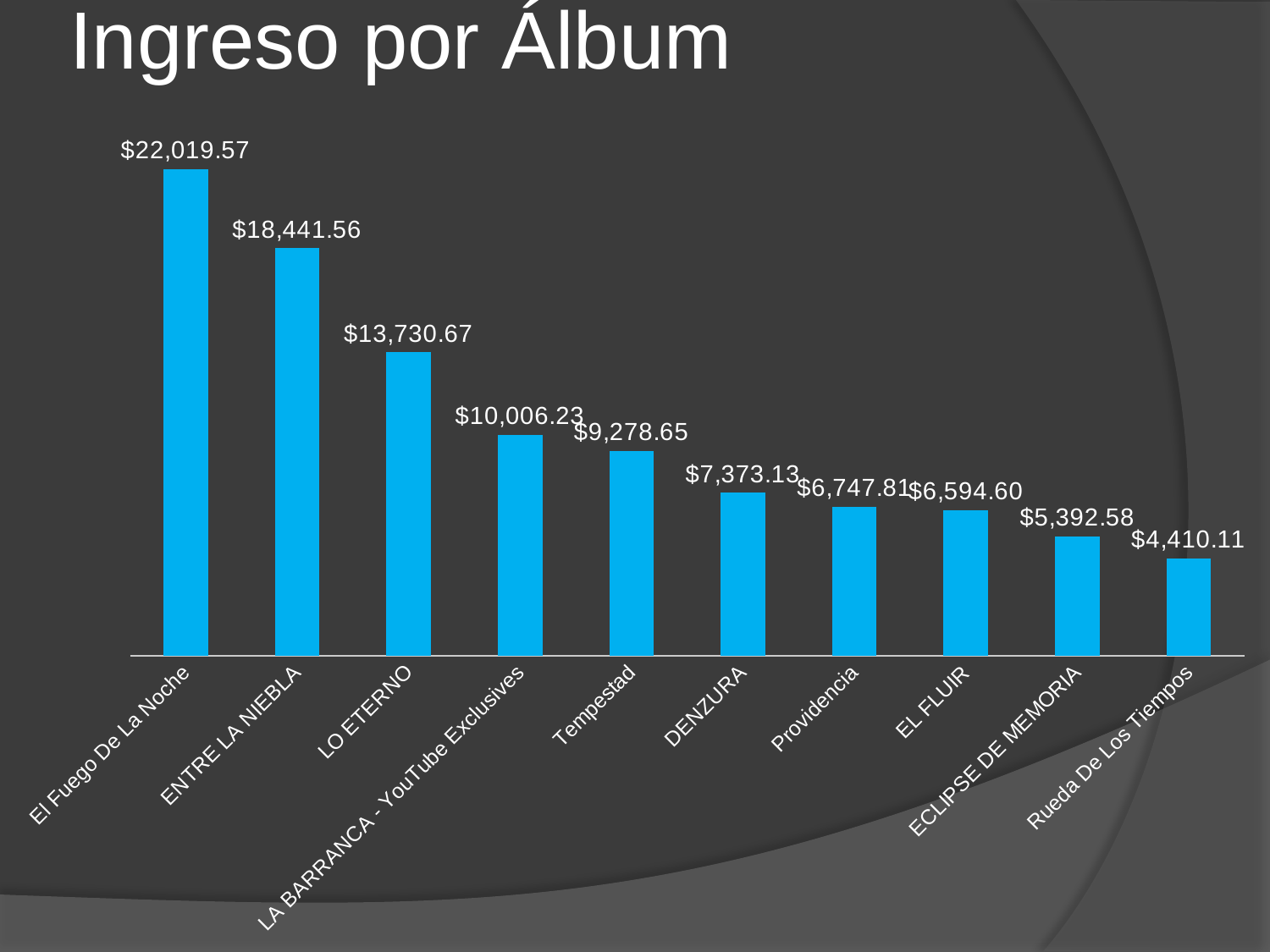

# Ingreso por Álbum

### Chart

| Category |  |
|---|---|
| El Fuego De La Noche | 22019.5704106956 |
| ENTRE LA NIEBLA | 18441.56366903275 |
| LO ETERNO | 13730.673995755862 |
| LA BARRANCA - YouTube Exclusives | 10006.233698796605 |
| Tempestad | 9278.65398303034 |
| DENZURA | 7373.127152484994 |
| Providencia | 6747.8144686853575 |
| EL FLUIR | 6594.59538232519 |
| ECLIPSE DE MEMORIA | 5392.578447482906 |
| Rueda De Los Tiempos | 4410.1080128541425 |